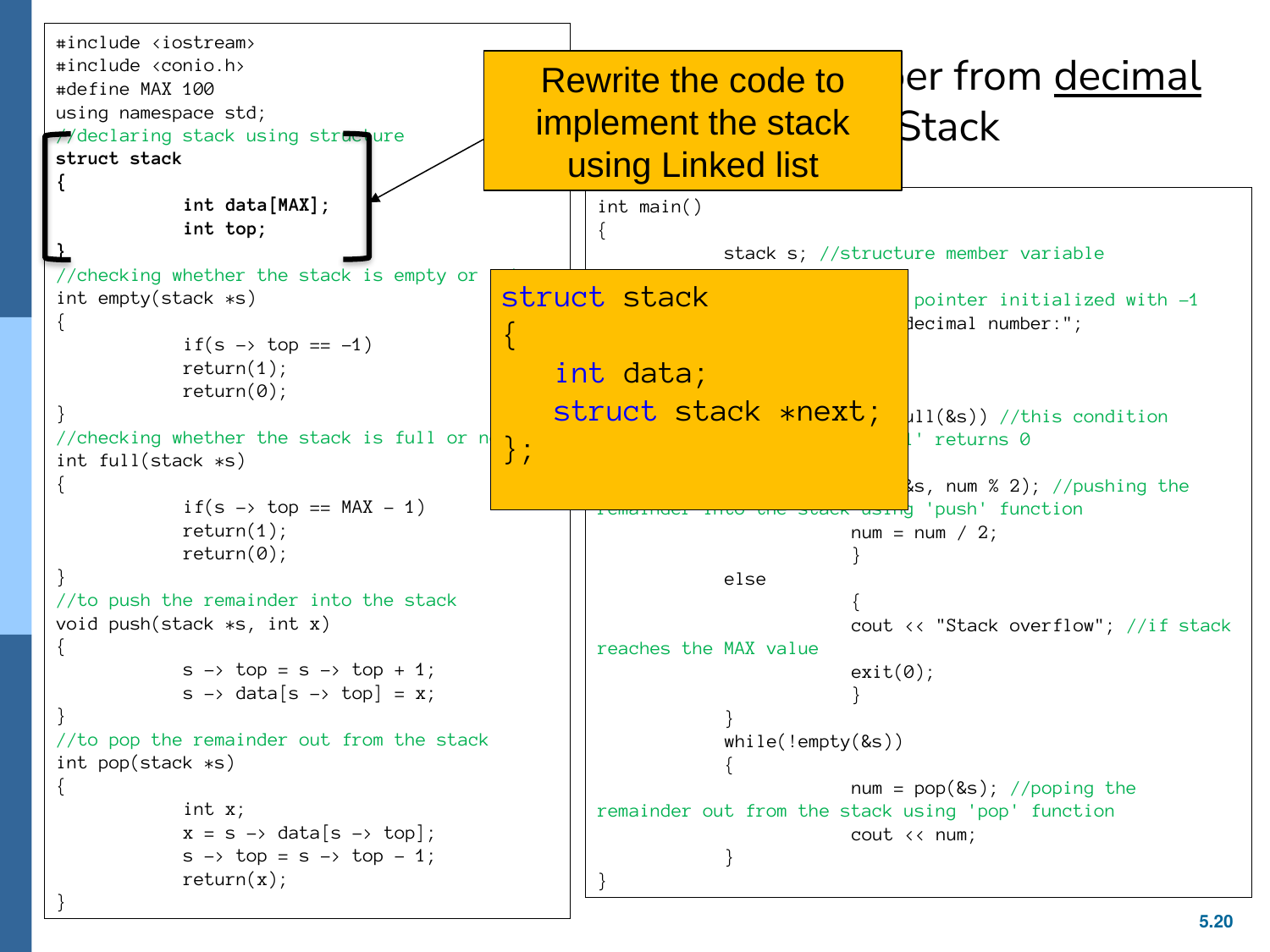

#include <iostream>
#include <conio.h>
#define MAX 100
using namespace std;
//declaring stack using structure
struct stack
{
	int data[MAX];
	int top;
}
//checking whether the stack is empty or not
int empty(stack *s)
{
	if(s -> top == -1)
	return(1);
	return(0);
}
//checking whether the stack is full or not
int full(stack *s)
{
	if(s -> top == MAX - 1)
	return(1);
	return(0);
}
//to push the remainder into the stack
void push(stack *s, int x)
{
	s -> top = s -> top + 1;
	s -> data[s -> top] = x;
}
//to pop the remainder out from the stack
int pop(stack *s)
{
	int x;
	x = s -> data[s -> top];
	s -> top = s -> top - 1;
	return(x);
}
Convert a number from decimal to binary using Stack
Rewrite the code to implement the stack using Linked list

int main()
{
	stack s; //structure member variable
	int num;
	s.top = -1; //top pointer initialized with -1
	cout << "Enter a decimal number:";
	cin >> num;
	while((num != 0))
	{
		if(!full(&s)) //this condition executes if the function 'full' returns 0
		{
		push(&s, num % 2); //pushing the remainder into the stack using 'push' function
		num = num / 2;
		}
	else
		{
		cout << "Stack overflow"; //if stack reaches the MAX value
		exit(0);
		}
	}
	while(!empty(&s))
	{
		num = pop(&s); //poping the remainder out from the stack using 'pop' function
		cout << num;
	}
}
struct stack
{
   int data;
   struct stack *next;
};